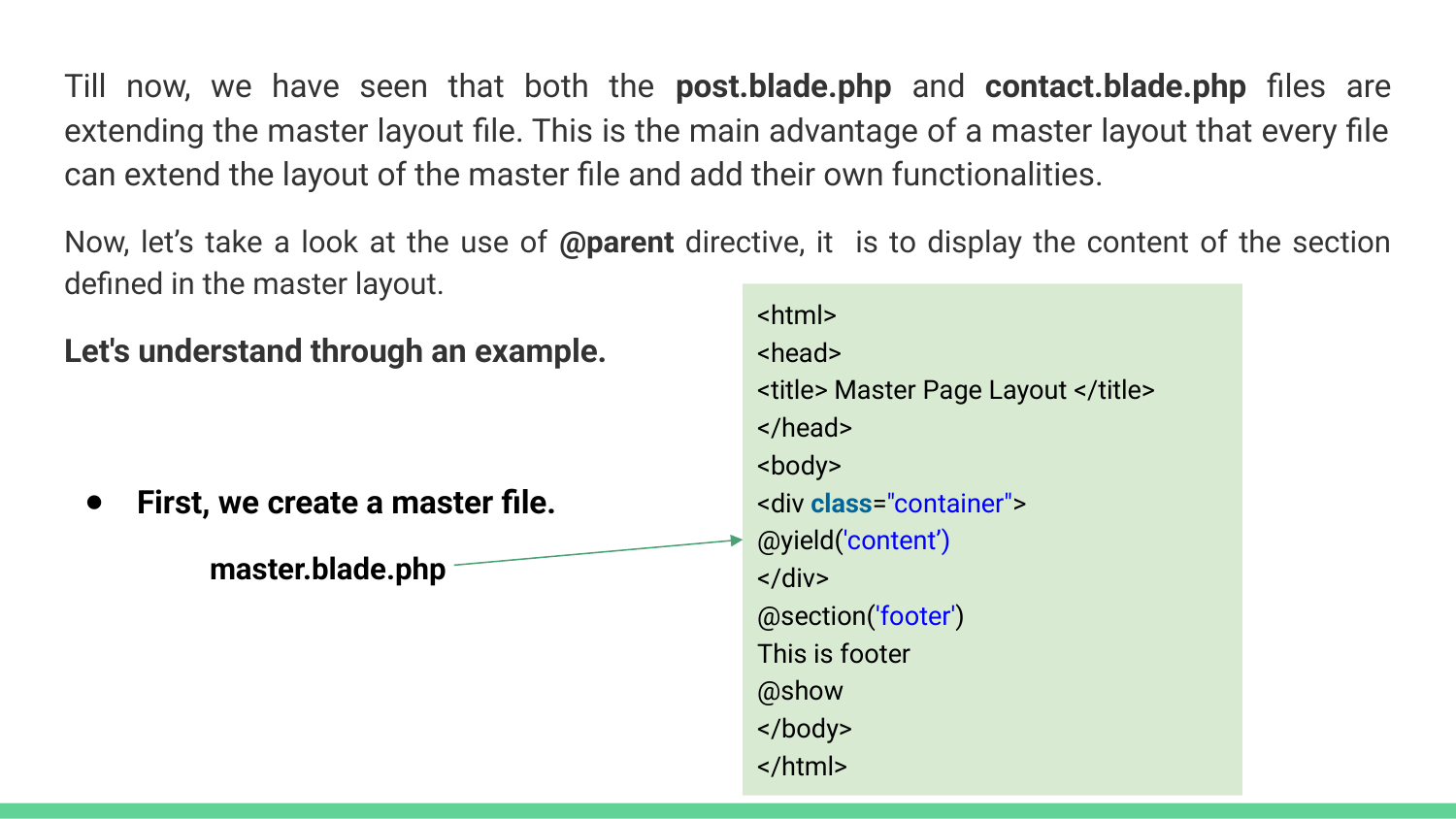

Till now, we have seen that both the post.blade.php and contact.blade.php files are extending the master layout file. This is the main advantage of a master layout that every file can extend the layout of the master file and add their own functionalities.
Now, let’s take a look at the use of @parent directive, it  is to display the content of the section defined in the master layout.
Let's understand through an example.

First, we create a master file.
master.blade.php

<html>
<head>
<title> Master Page Layout </title>
</head>
<body>
<div class="container">
@yield('content’)
</div>
@section('footer')
This is footer
@show
</body>
</html>